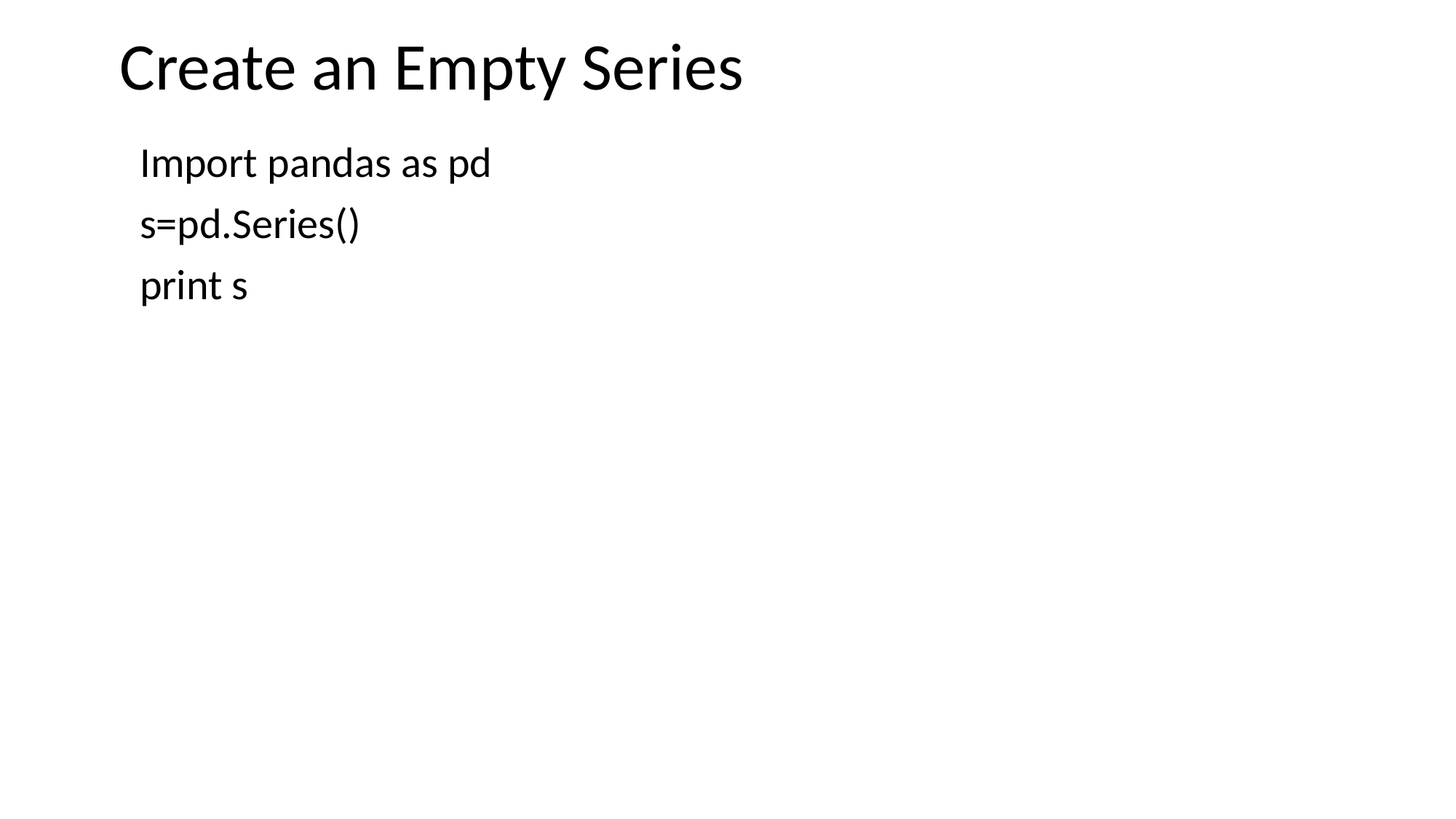

# Create an Empty Series
   Import pandas as pd
   s=pd.Series()
   print s